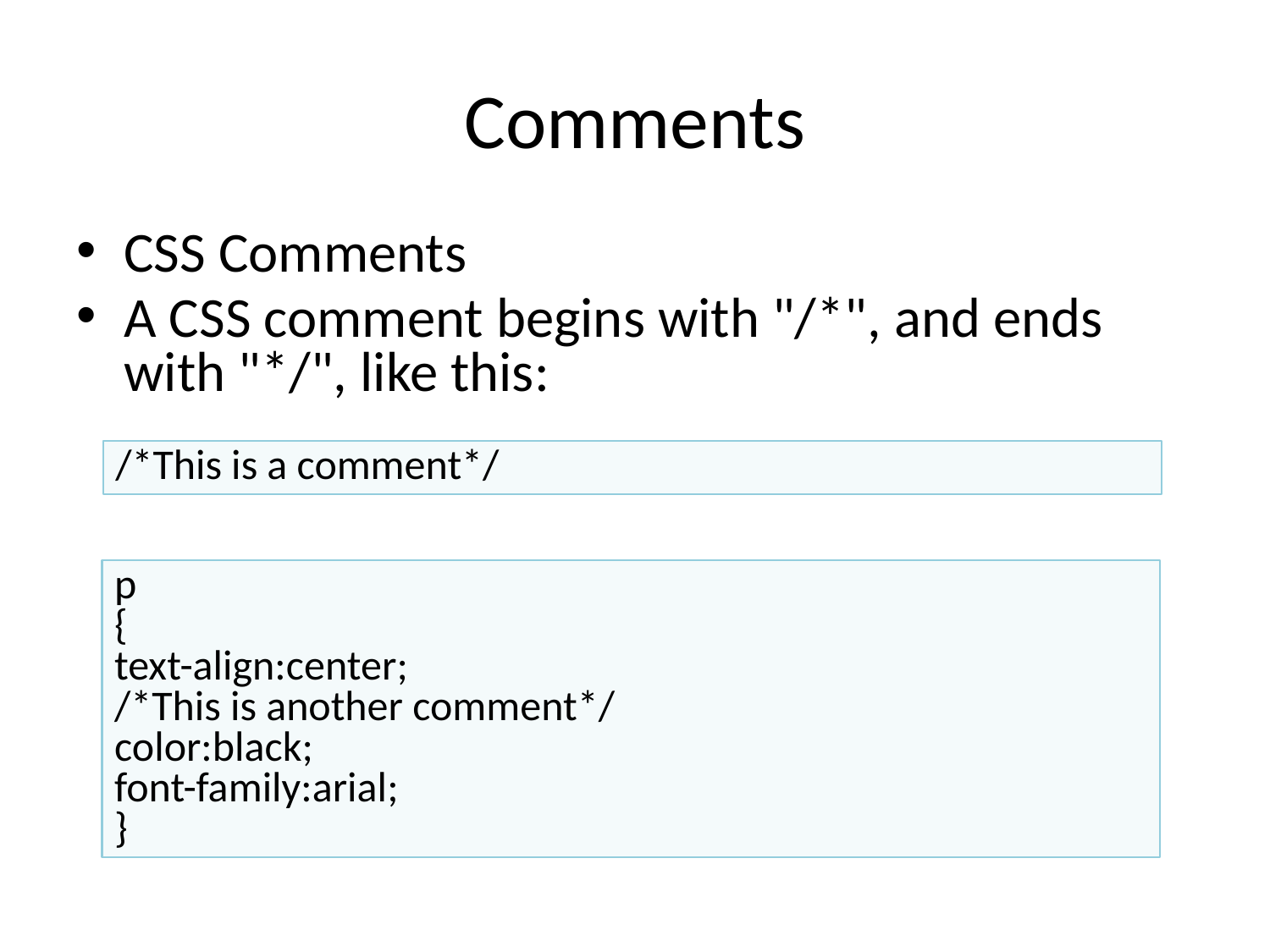

# Comments
CSS Comments
A CSS comment begins with "/*", and ends with "*/", like this:

/*This is a comment*/
p
{
text-align:center;
/*This is another comment*/
color:black;
font-family:arial;
}